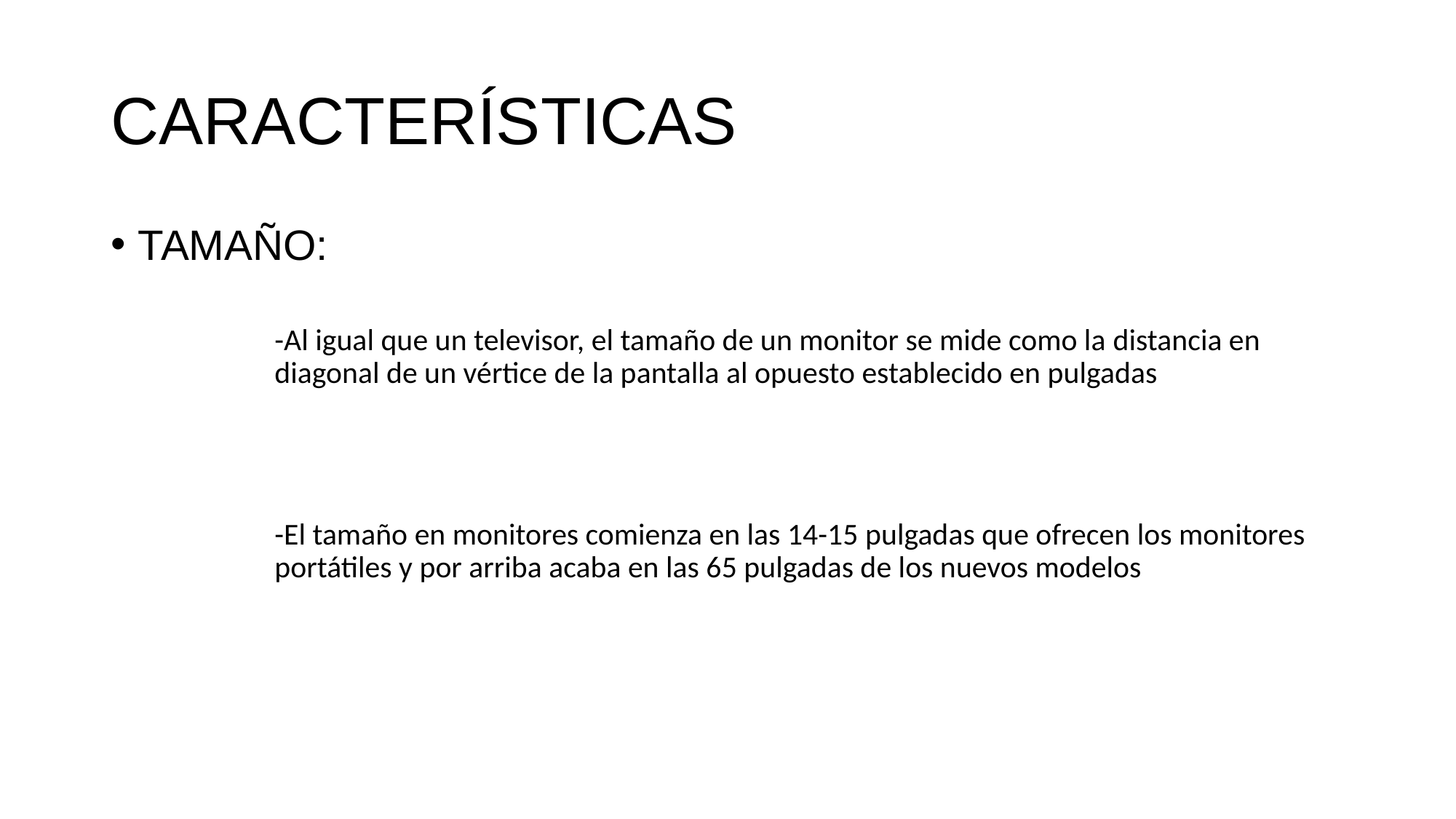

# CARACTERÍSTICAS
TAMAÑO:

	-Al igual que un televisor, el tamaño de un monitor se mide como la distancia en 	diagonal de un vértice de la pantalla al opuesto establecido en pulgadas

	-El tamaño en monitores comienza en las 14-15 pulgadas que ofrecen los monitores 	portátiles y por arriba acaba en las 65 pulgadas de los nuevos modelos